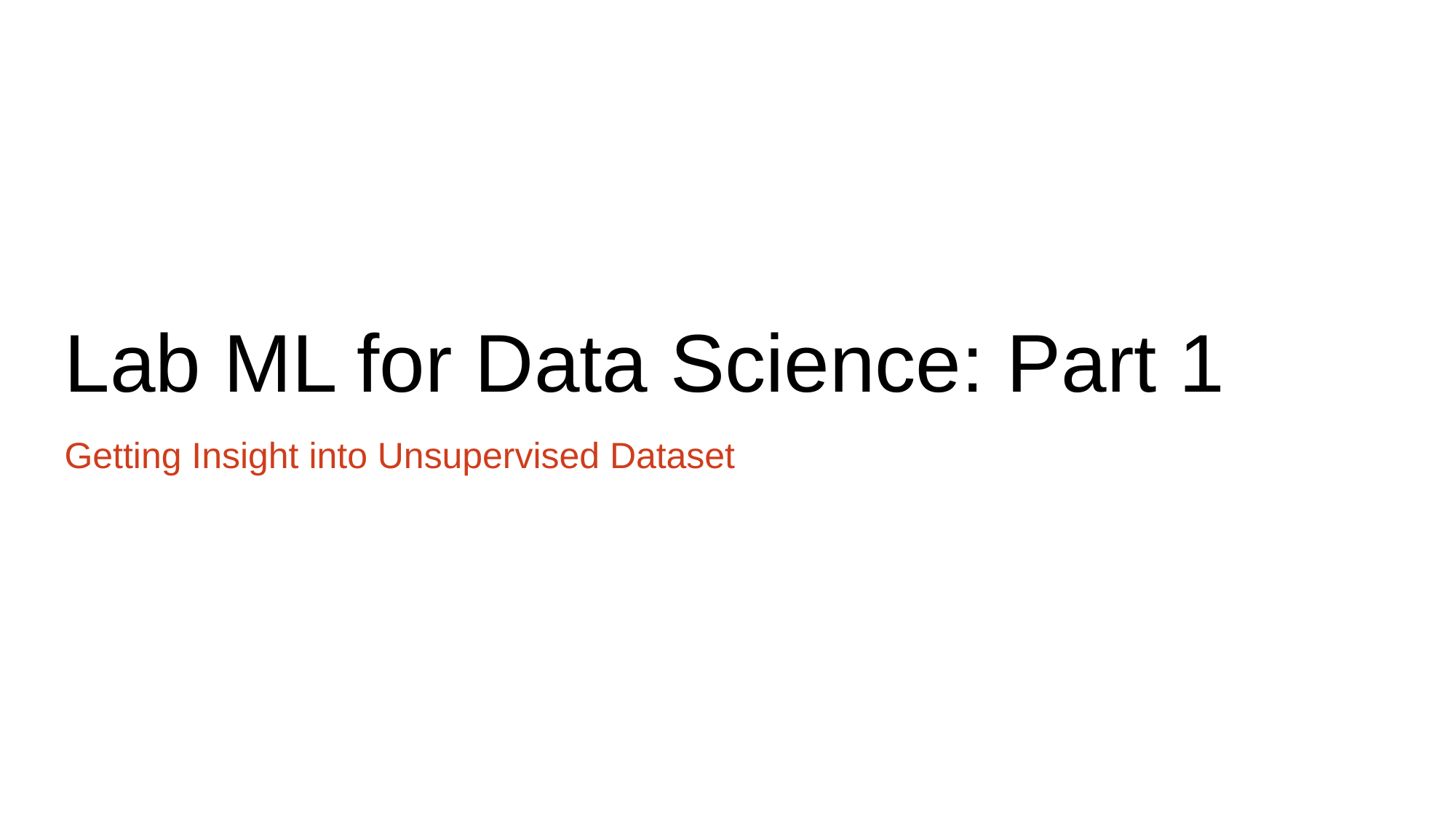

# Lab ML for Data Science: Part 1
Getting Insight into Unsupervised Dataset